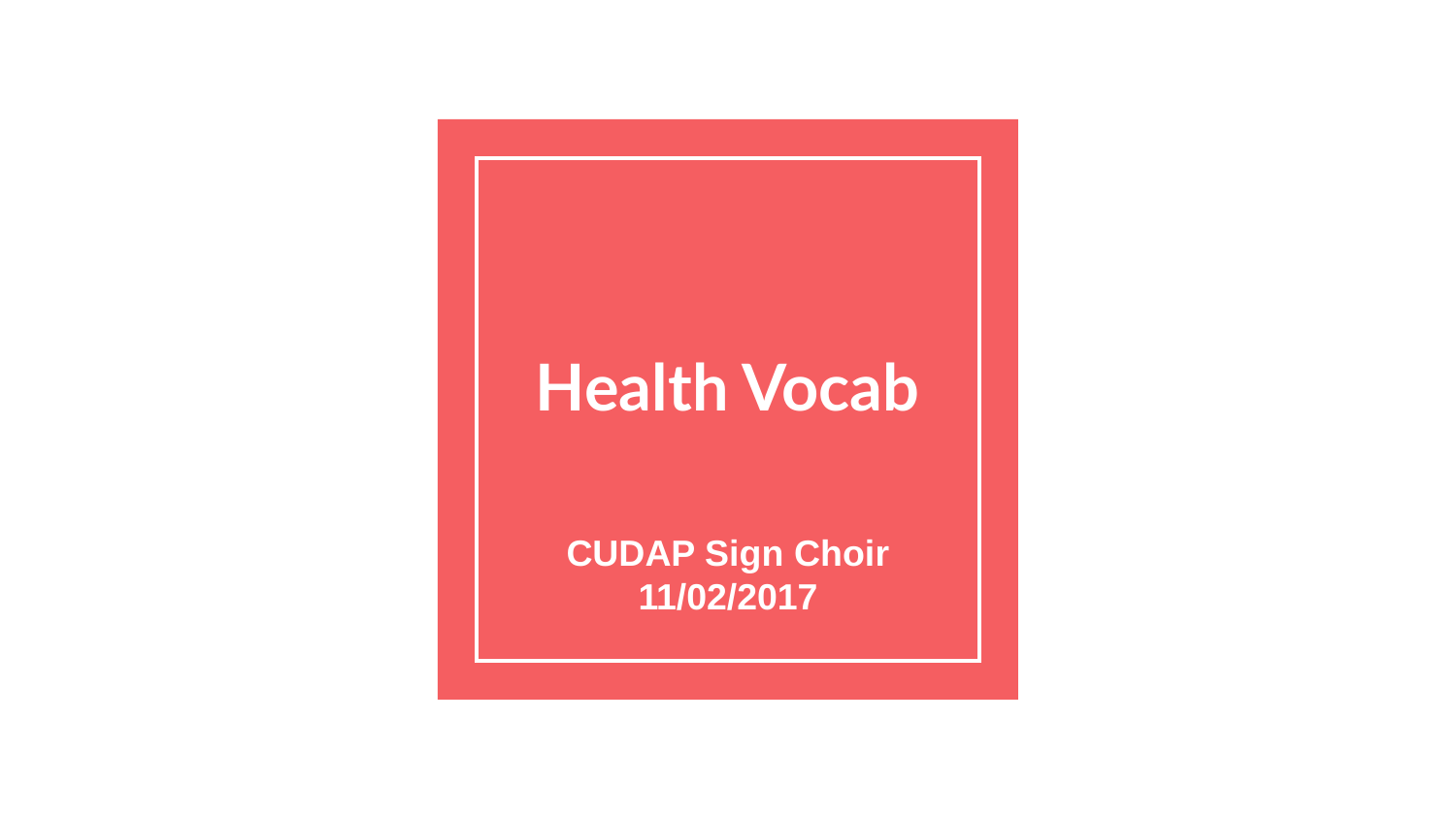

# Health Vocab
CUDAP Sign Choir
11/02/2017